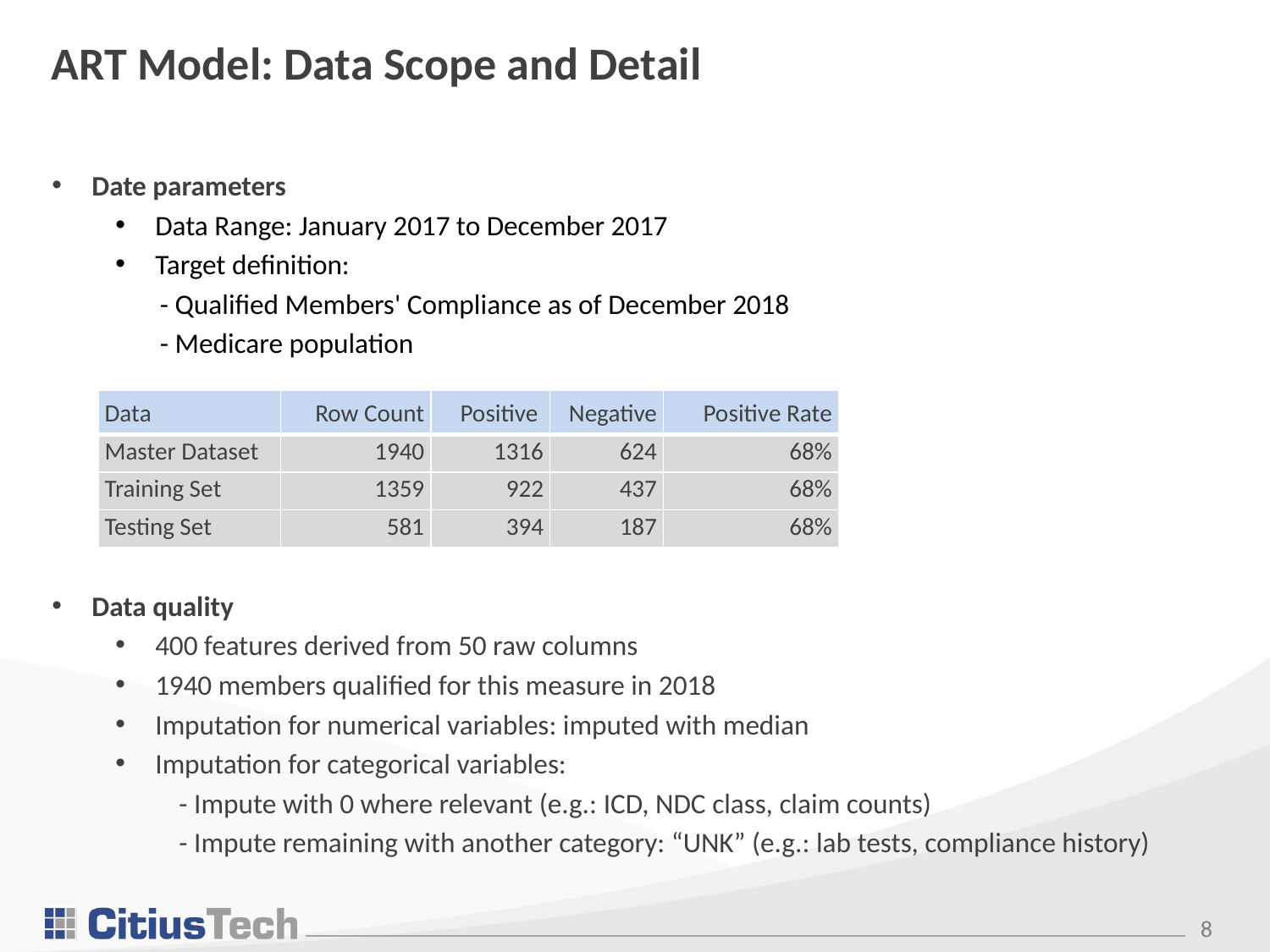

# ART Model: Data Scope and Detail
Date parameters
Data Range: January 2017 to December 2017
Target definition:
       - Qualified Members' Compliance as of December 2018
       - Medicare population

Data quality
400 features derived from 50 raw columns
1940 members qualified for this measure in 2018
Imputation for numerical variables: imputed with median
Imputation for categorical variables:
          - Impute with 0 where relevant (e.g.: ICD, NDC class, claim counts)
          - Impute remaining with another category: “UNK” (e.g.: lab tests, compliance history)

| Data | Row Count | Positive | Negative | Positive Rate |
| --- | --- | --- | --- | --- |
| Master Dataset | 1940 | 1316 | 624 | 68% |
| Training Set | 1359 | 922 | 437 | 68% |
| Testing Set | 581 | 394 | 187 | 68% |